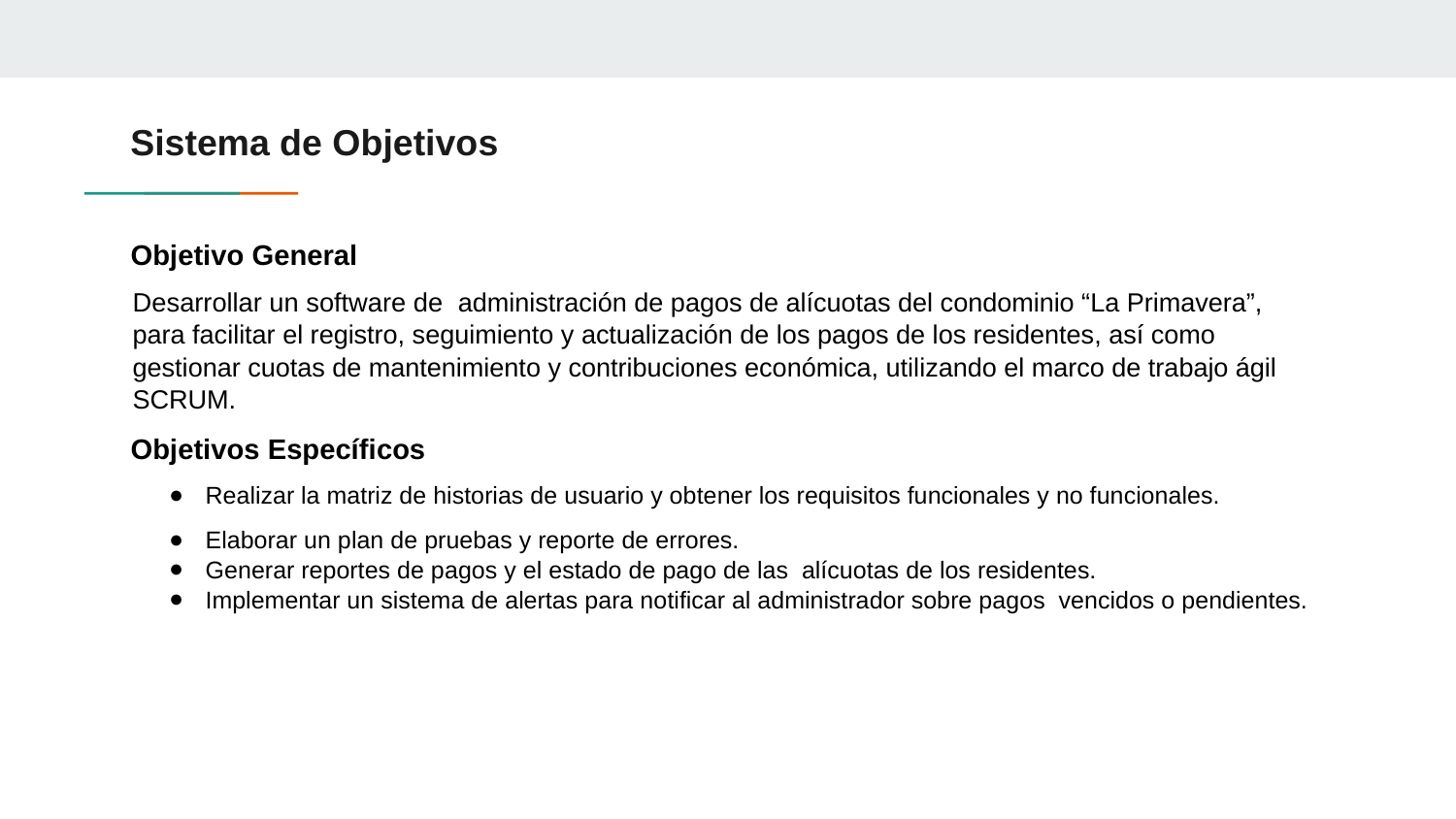

# Sistema de Objetivos
Objetivo General
Desarrollar un software de  administración de pagos de alícuotas del condominio “La Primavera”, para facilitar el registro, seguimiento y actualización de los pagos de los residentes, así como gestionar cuotas de mantenimiento y contribuciones económica, utilizando el marco de trabajo ágil SCRUM.
Objetivos Específicos
Realizar la matriz de historias de usuario y obtener los requisitos funcionales y no funcionales.
Elaborar un plan de pruebas y reporte de errores.
Generar reportes de pagos y el estado de pago de las  alícuotas de los residentes.
Implementar un sistema de alertas para notificar al administrador sobre pagos  vencidos o pendientes.